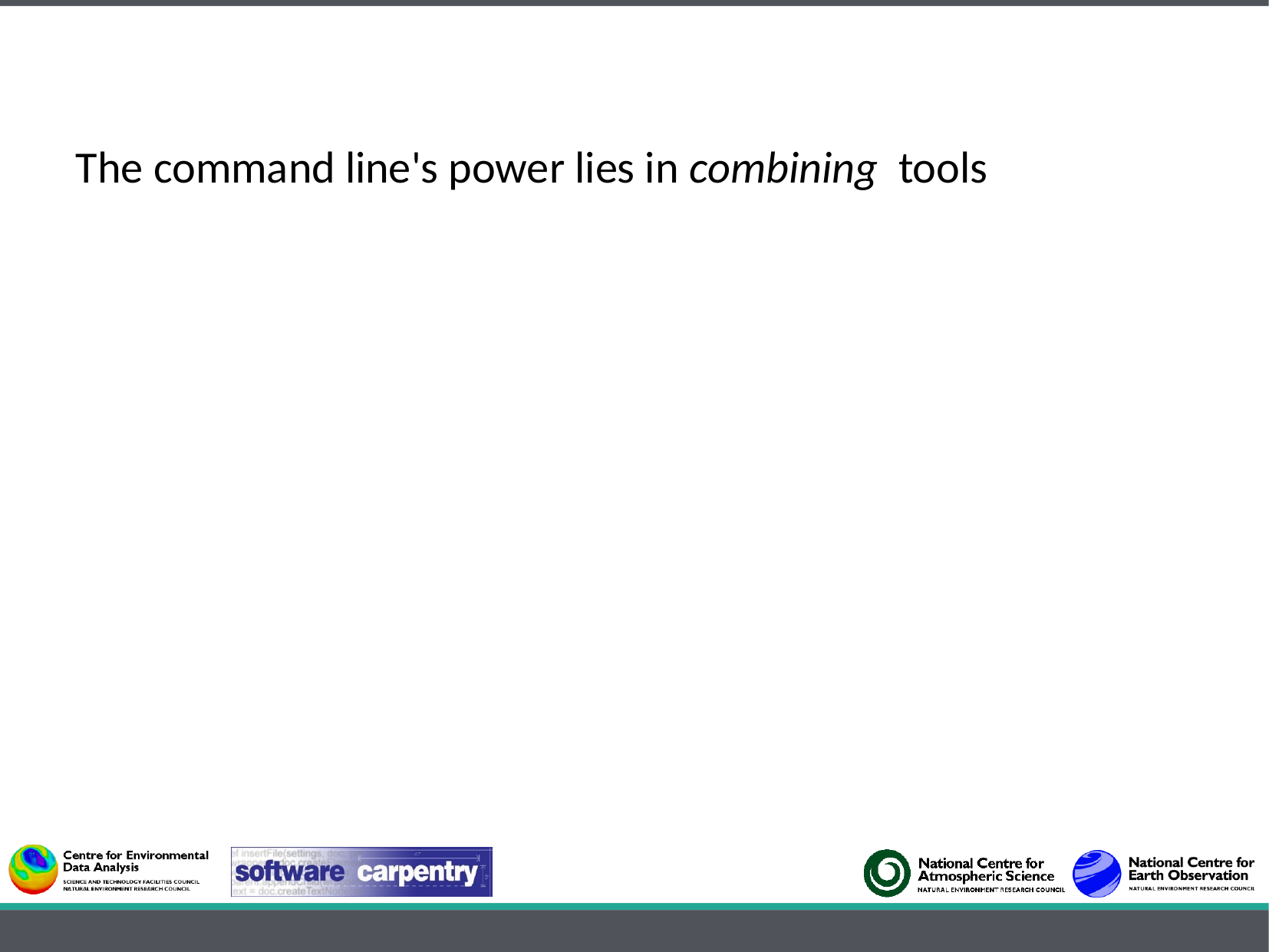

The command line's power lies in combining  tools